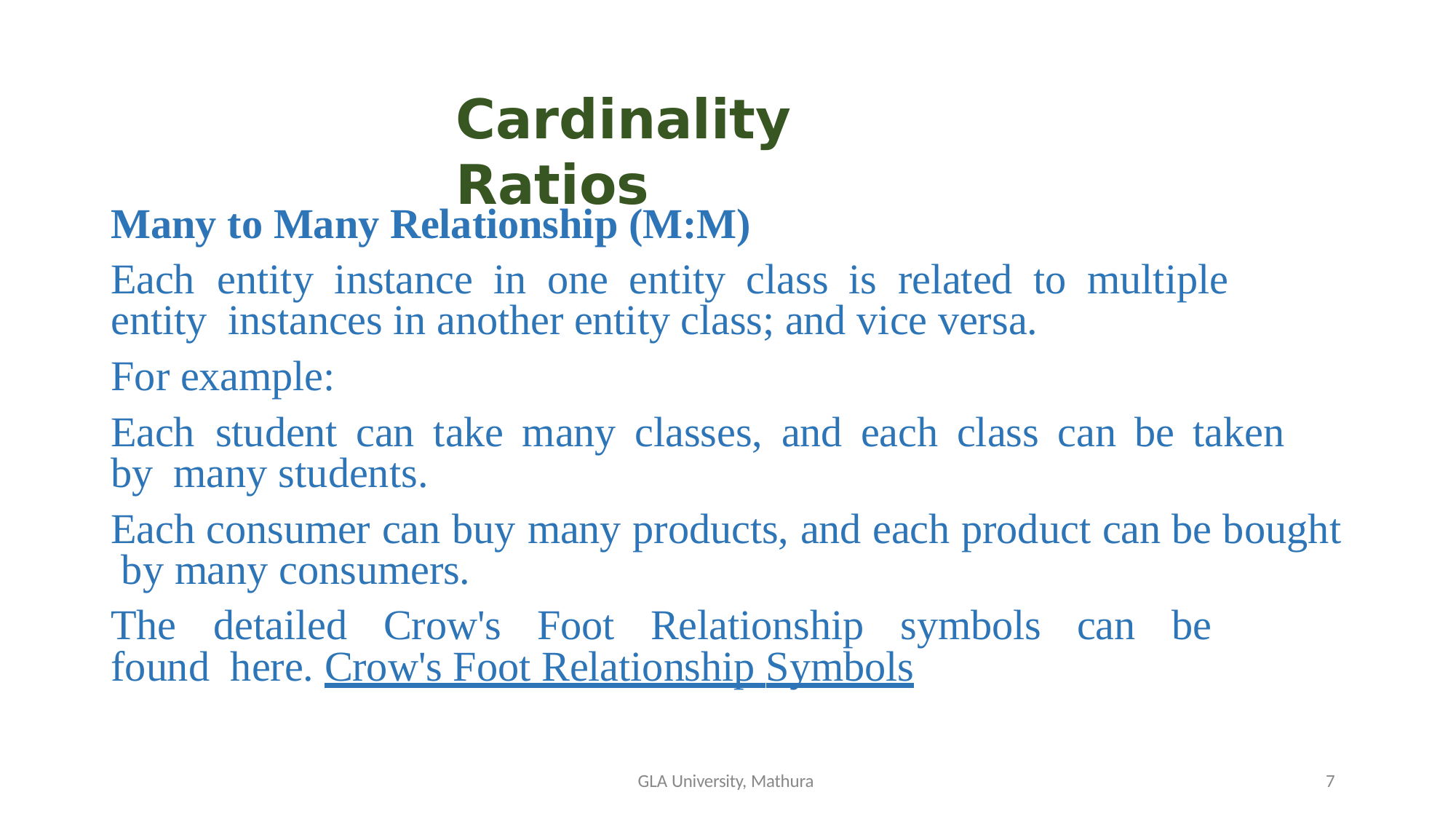

# Cardinality Ratios
Many to Many Relationship (M:M)
Each	entity	instance	in	one	entity	class	is	related	to	multiple	entity  instances in another entity class; and vice versa.
For example:
Each	student	can	take	many	classes,	and	each	class	can	be	taken	by  many students.
Each consumer can buy many products, and each product can be bought  by many consumers.
The	detailed	Crow's	Foot	Relationship	symbols	can	be	found  here. Crow's Foot Relationship Symbols
GLA University, Mathura
7